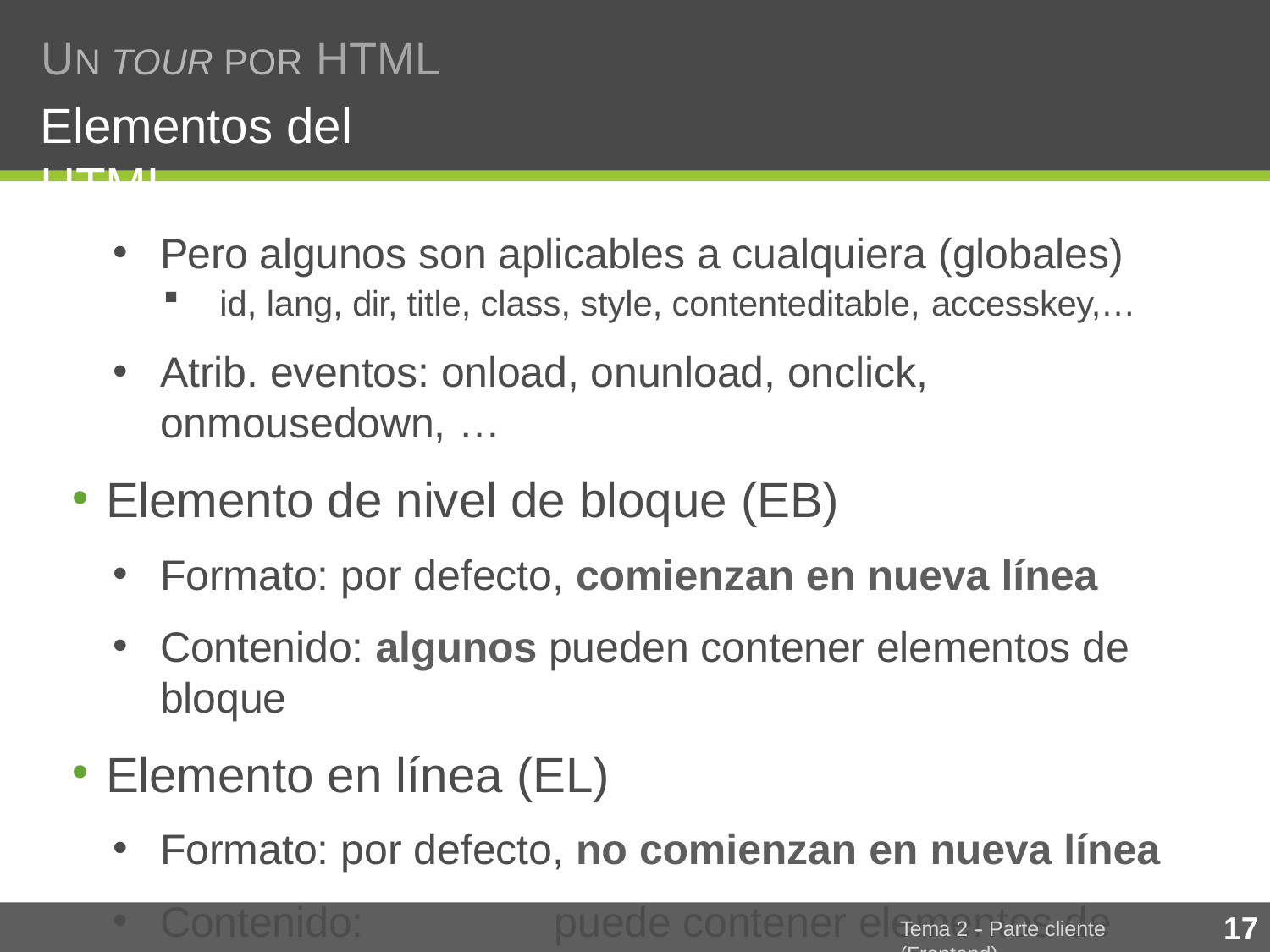

# UN TOUR POR HTML
Elementos del HTML
Pero algunos son aplicables a cualquiera (globales)
 id, lang, dir, title, class, style, contenteditable, accesskey,…
Atrib. eventos: onload, onunload, onclick, onmousedown, …
Elemento de nivel de bloque (EB)
Formato: por defecto, comienzan en nueva línea
Contenido: algunos pueden contener elementos de bloque
Elemento en línea (EL)
Formato: por defecto, no comienzan en nueva línea
Contenido: ninguno puede contener elementos de bloque
17
Tema 2 -­‐ Parte cliente (Frontend)